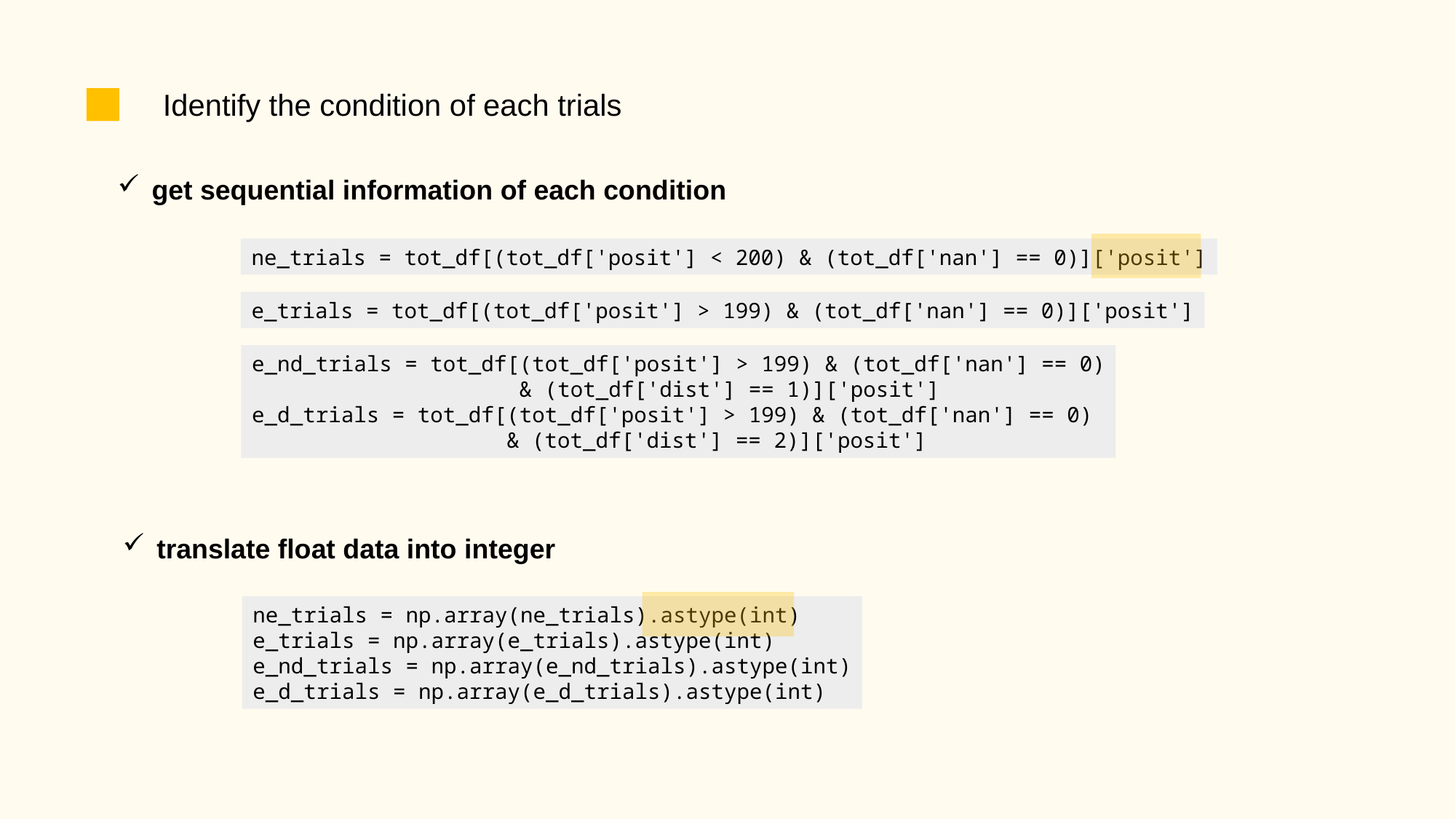

Identify the condition of each trials

get sequential information of each condition

ne_trials = tot_df[(tot_df['posit'] < 200) & (tot_df['nan'] == 0)]['posit']
e_trials = tot_df[(tot_df['posit'] > 199) & (tot_df['nan'] == 0)]['posit']
e_nd_trials = tot_df[(tot_df['posit'] > 199) & (tot_df['nan'] == 0)
                     & (tot_df['dist'] == 1)]['posit']
e_d_trials = tot_df[(tot_df['posit'] > 199) & (tot_df['nan'] == 0)
                    & (tot_df['dist'] == 2)]['posit']
translate float data into integer

ne_trials = np.array(ne_trials).astype(int)
e_trials = np.array(e_trials).astype(int)
e_nd_trials = np.array(e_nd_trials).astype(int)
e_d_trials = np.array(e_d_trials).astype(int)